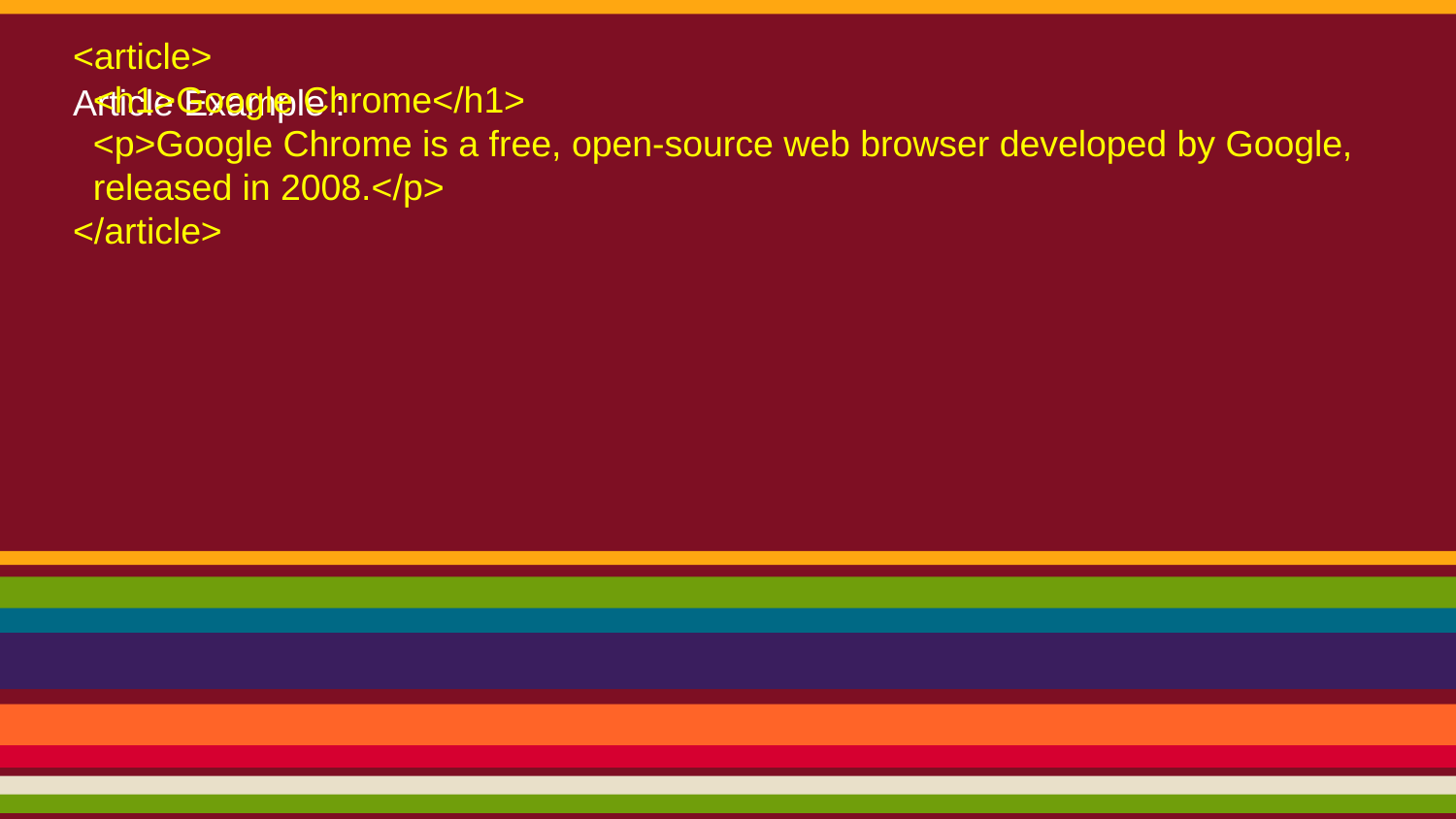

# Article Example :
<article>
  <h1>Google Chrome</h1>
  <p>Google Chrome is a free, open-source web browser developed by Google,
  released in 2008.</p>
</article>